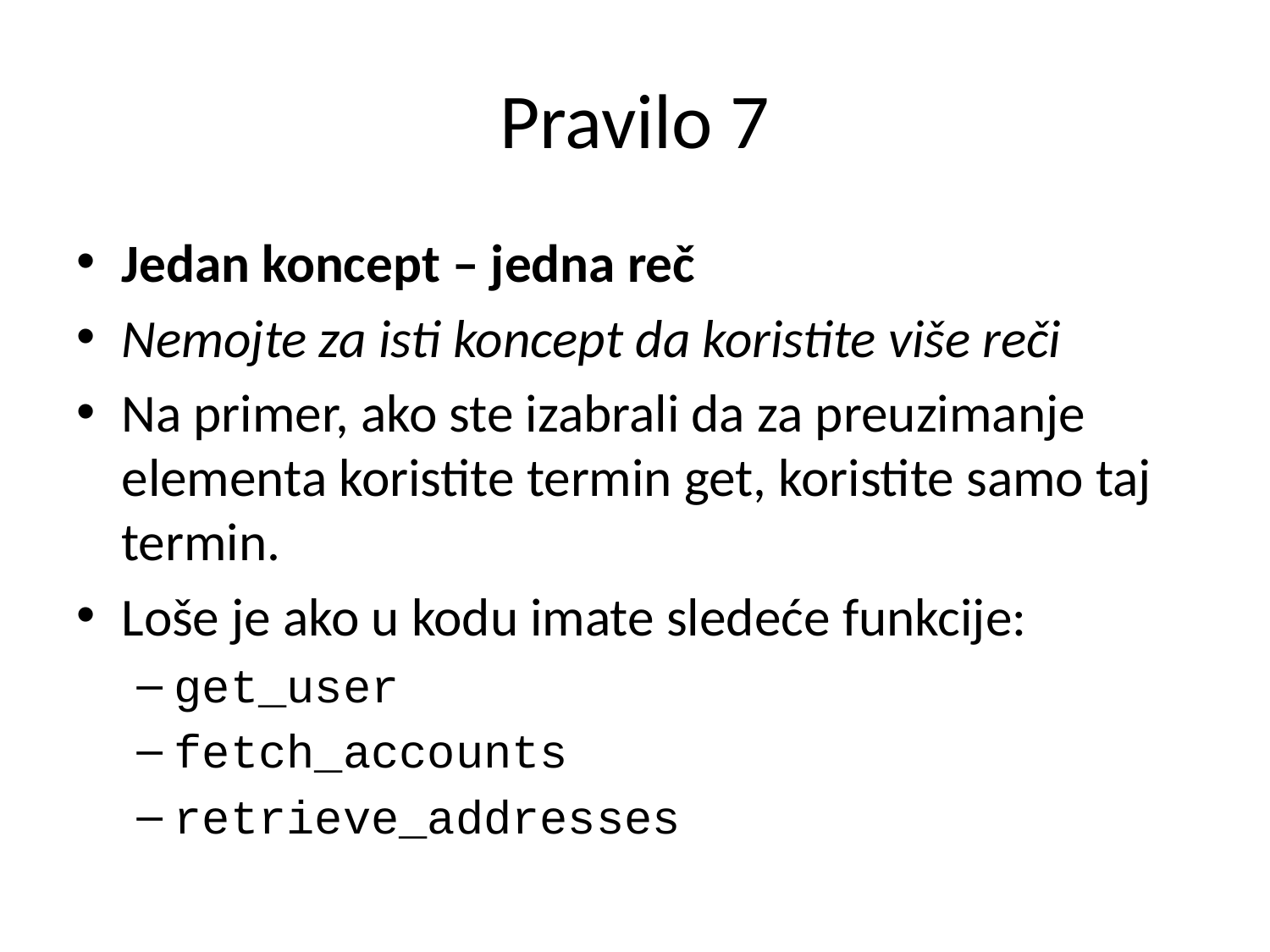

# Pravilo 7
Jedan koncept – jedna reč
Nemojte za isti koncept da koristite više reči
Na primer, ako ste izabrali da za preuzimanje elementa koristite termin get, koristite samo taj termin.
Loše je ako u kodu imate sledeće funkcije:
get_user
fetch_accounts
retrieve_addresses